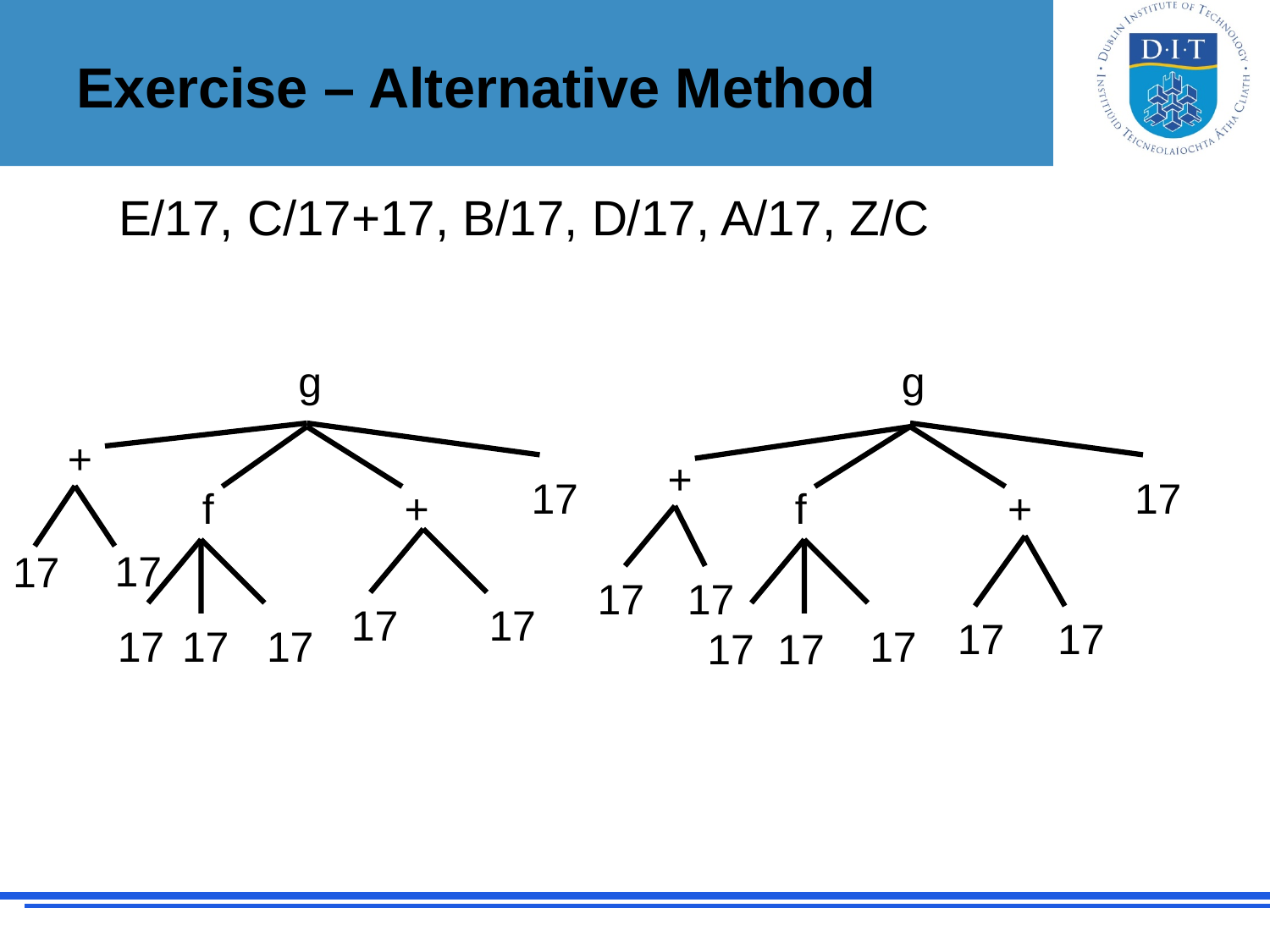

# Exercise – Alternative Method
E/17, C/17+17, B/17, D/17, A/17, Z/C
g
g

+

+
17
17
f
+
f
+

17
17

17
17
17
17
17
17
17
17
17
17
17
17